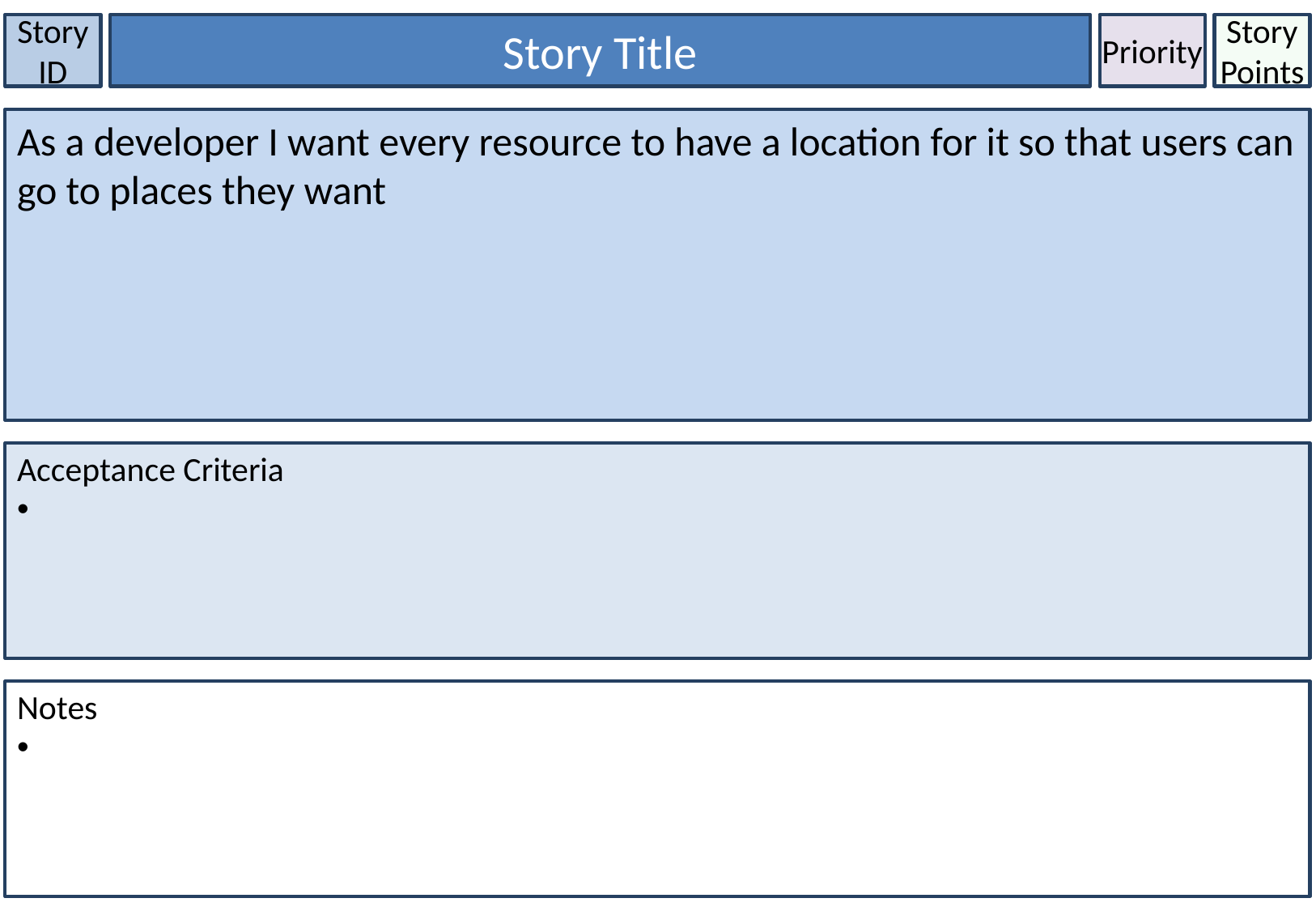

Story ID
Story Title
Priority
Story Points
As a developer I want every resource to have a location for it so that users can go to places they want
Acceptance Criteria

Notes